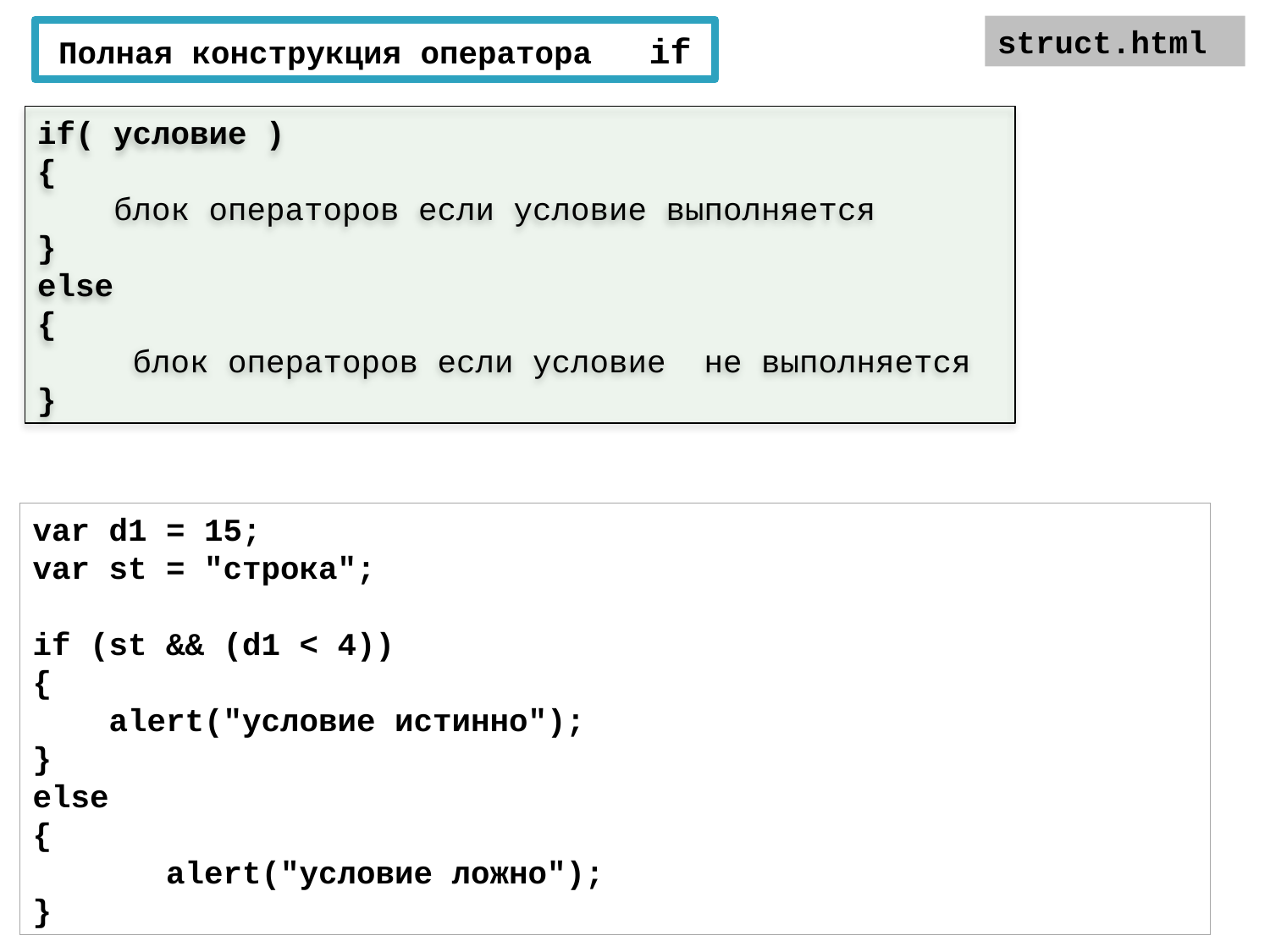

struct.html
Полная конструкция оператора   if
if( условие )
{
    блок операторов если условие выполняется
}
else
{
     блок операторов если условие  не выполняется
}
var d1 = 15;
var st = "строка";

if (st && (d1 < 4))
{
    alert("условие истинно");
}
else
{
       alert("условие ложно");
}